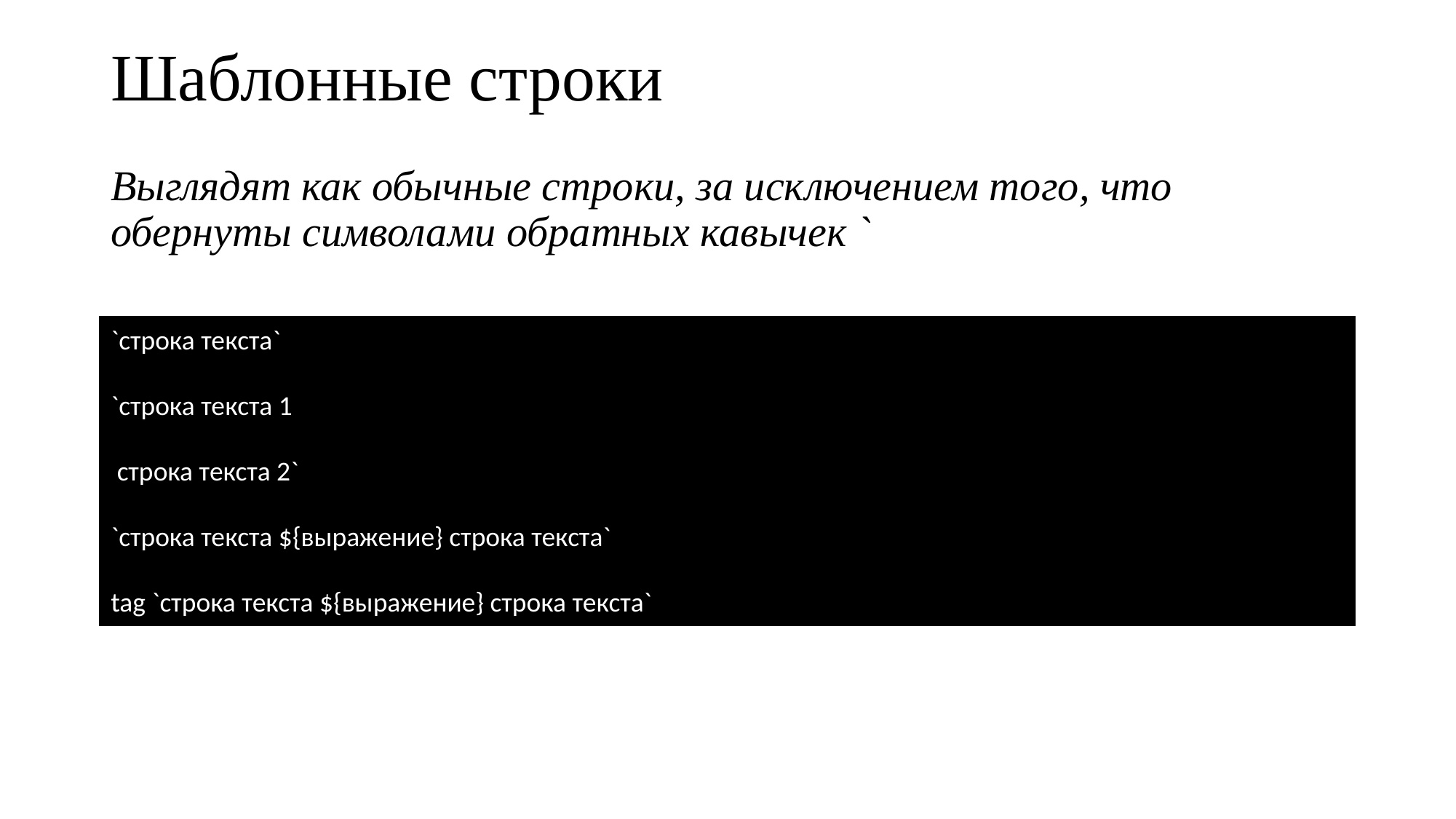

# Шаблонные строки
Выглядят как обычные строки, за исключением того, что обернуты символами обратных кавычек `

`строка текста`

`строка текста 1

 строка текста 2`

`строка текста ${выражение} строка текста`

tag `строка текста ${выражение} строка текста`